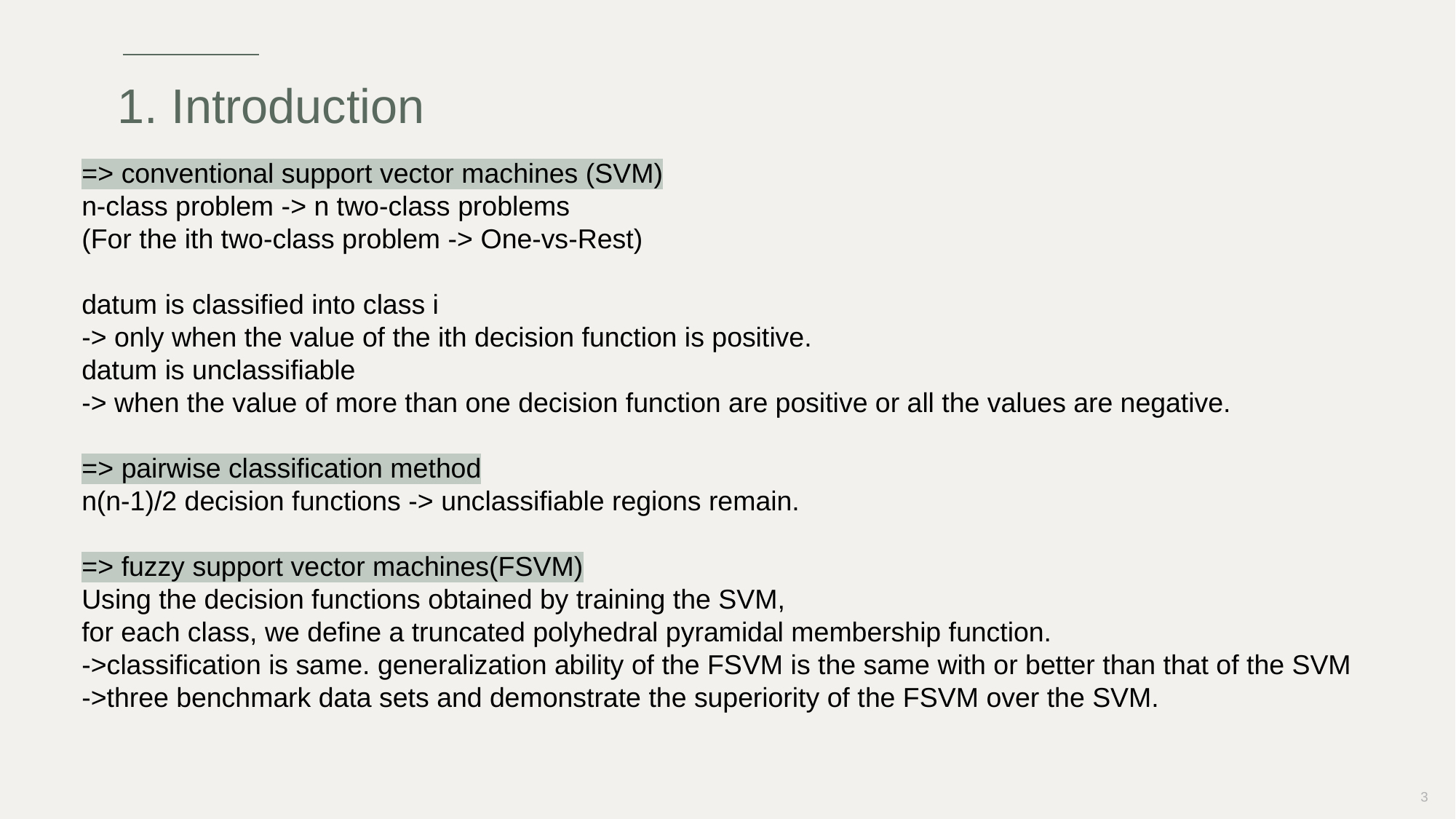

# 1. Introduction
=> conventional support vector machines (SVM)
n-class problem -> n two-class problems
(For the ith two-class problem -> One-vs-Rest)

datum is classified into class i
-> only when the value of the ith decision function is positive.
datum is unclassifiable
-> when the value of more than one decision function are positive or all the values are negative.

=> pairwise classification method
n(n-1)/2 decision functions -> unclassifiable regions remain.

=> fuzzy support vector machines(FSVM)
Using the decision functions obtained by training the SVM,
for each class, we define a truncated polyhedral pyramidal membership function.
->classification is same. generalization ability of the FSVM is the same with or better than that of the SVM
->three benchmark data sets and demonstrate the superiority of the FSVM over the SVM.
3